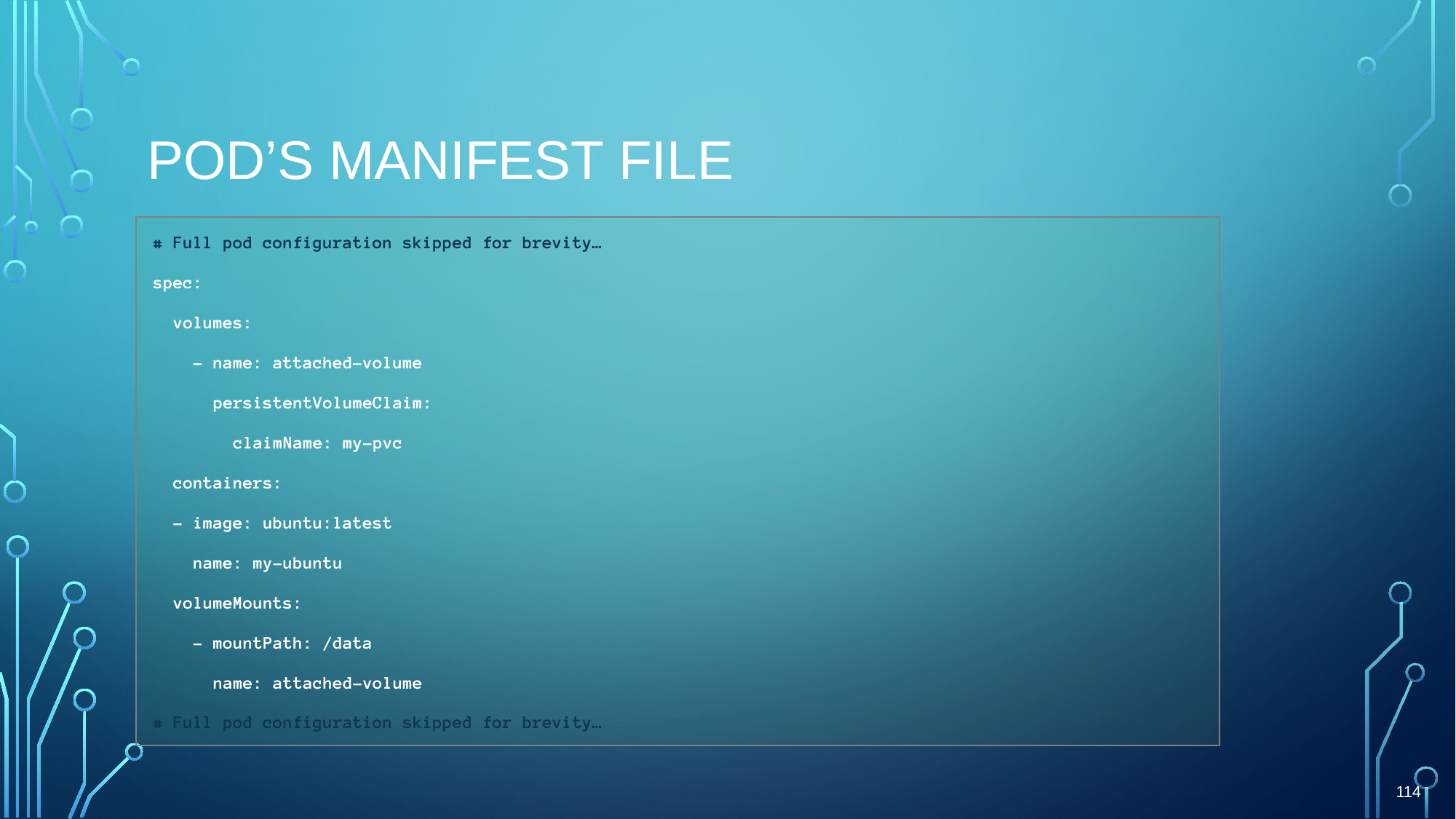

# Pod’s manifest file
# Full pod configuration skipped for brevity…
spec:
  volumes:
    - name: attached-volume
      persistentVolumeClaim:
        claimName: my-pvc
  containers:
  - image: ubuntu:latest
    name: my-ubuntu
  volumeMounts:
    - mountPath: /data
      name: attached-volume
# Full pod configuration skipped for brevity…
114